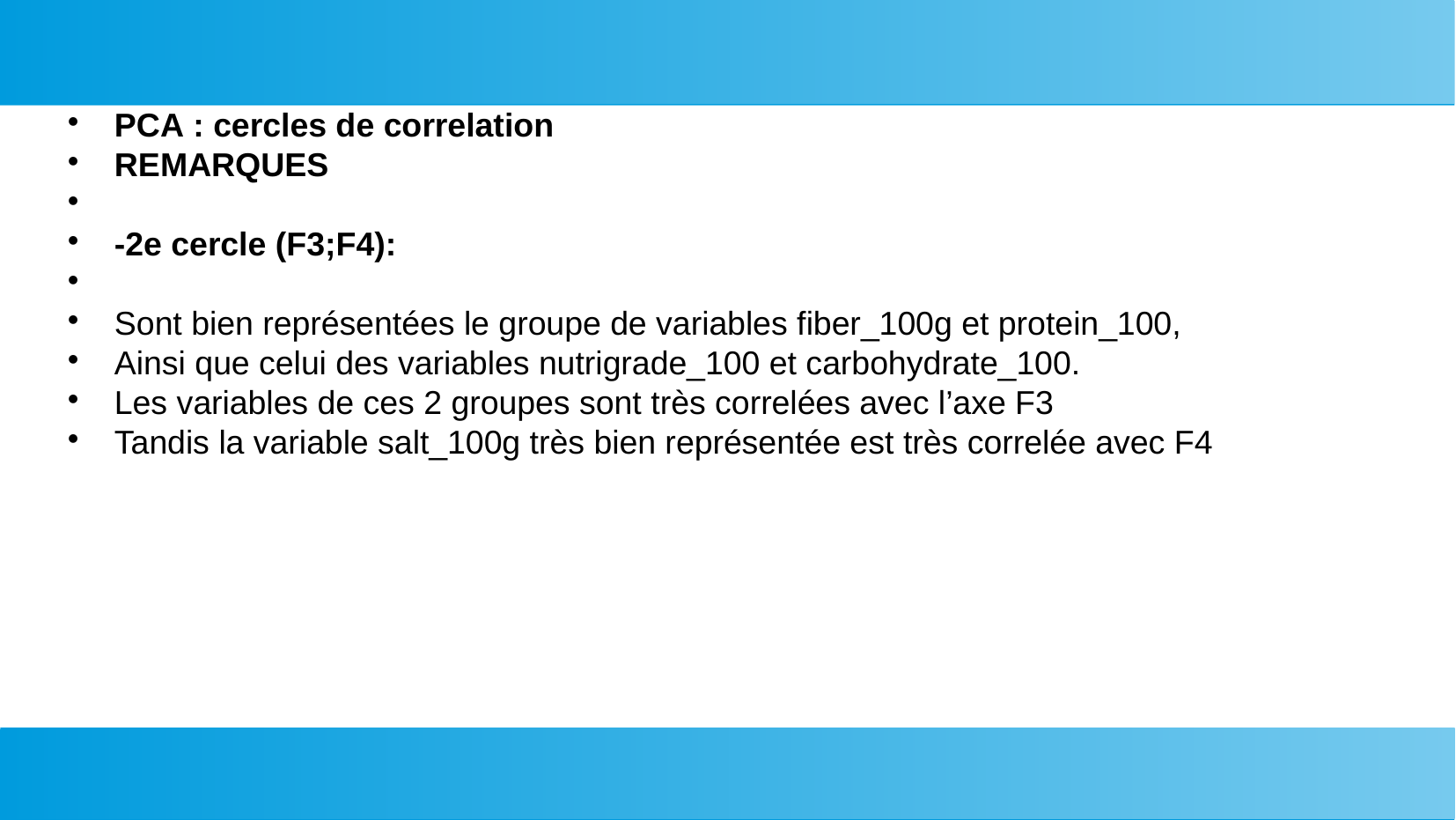

# PCA : cercles de correlation
REMARQUES

-2e cercle (F3;F4):

Sont bien représentées le groupe de variables fiber_100g et protein_100,
Ainsi que celui des variables nutrigrade_100 et carbohydrate_100.
Les variables de ces 2 groupes sont très correlées avec l’axe F3
Tandis la variable salt_100g très bien représentée est très correlée avec F4